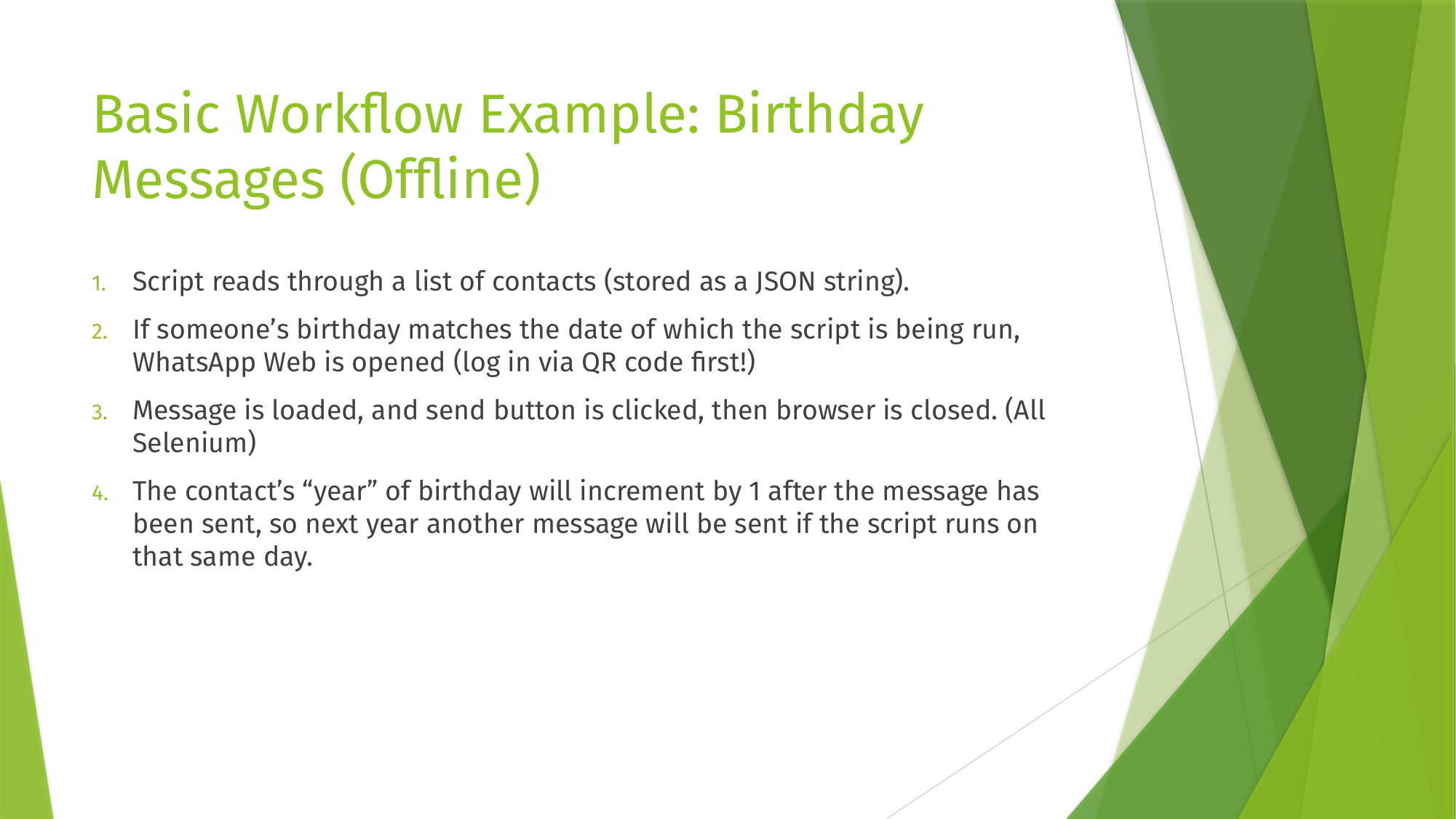

# Basic Workflow Example: Birthday Messages (Offline)
Script reads through a list of contacts (stored as a JSON string).
If someone’s birthday matches the date of which the script is being run, WhatsApp Web is opened (log in via QR code first!)
Message is loaded, and send button is clicked, then browser is closed. (All Selenium)
The contact’s “year” of birthday will increment by 1 after the message has been sent, so next year another message will be sent if the script runs on that same day.